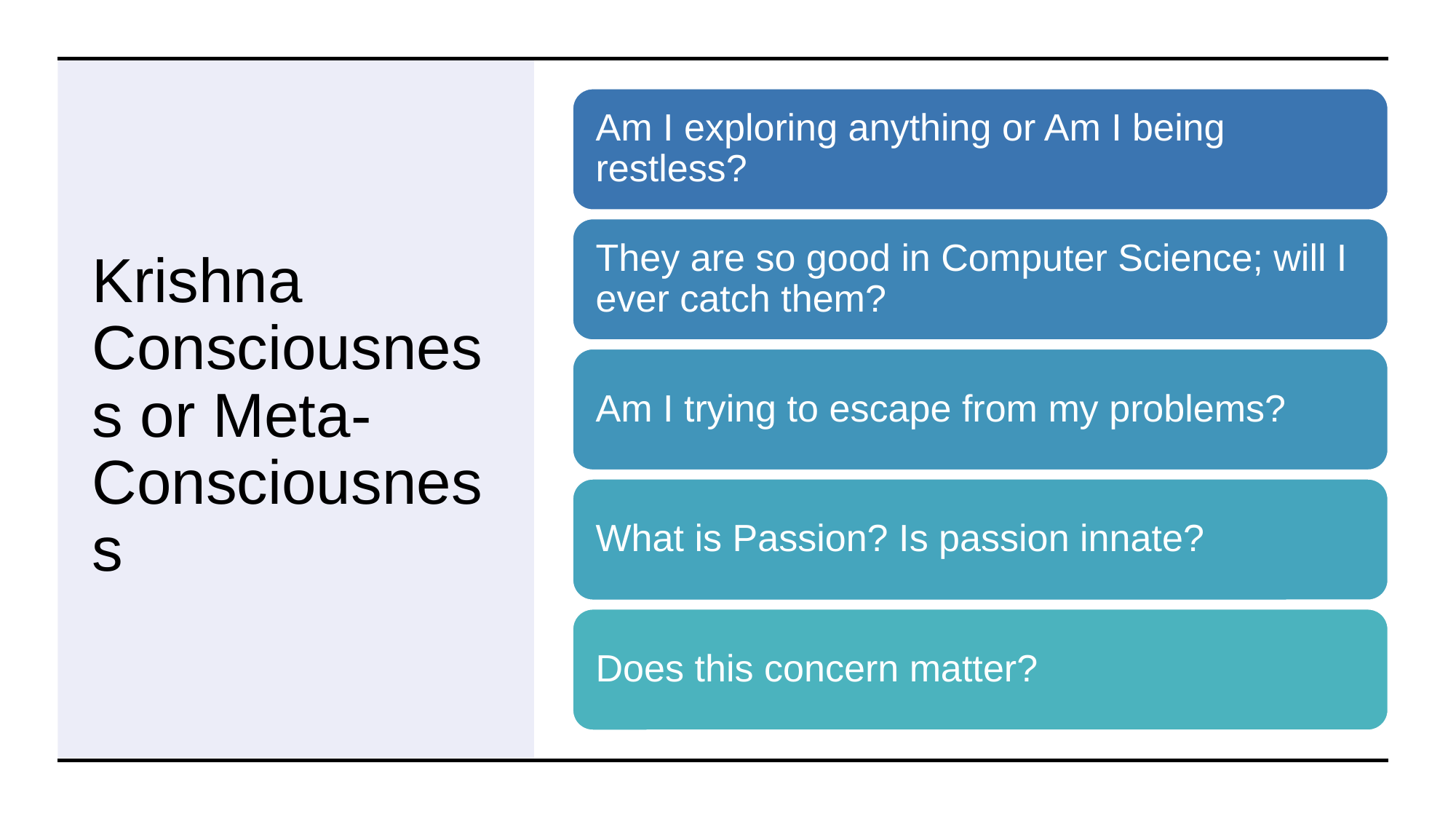

Am I exploring anything or Am I being restless?
They are so good in Computer Science; will I ever catch them?
Am I trying to escape from my problems?
What is Passion? Is passion innate?
Does this concern matter?
# Krishna Consciousness or Meta-Consciousness